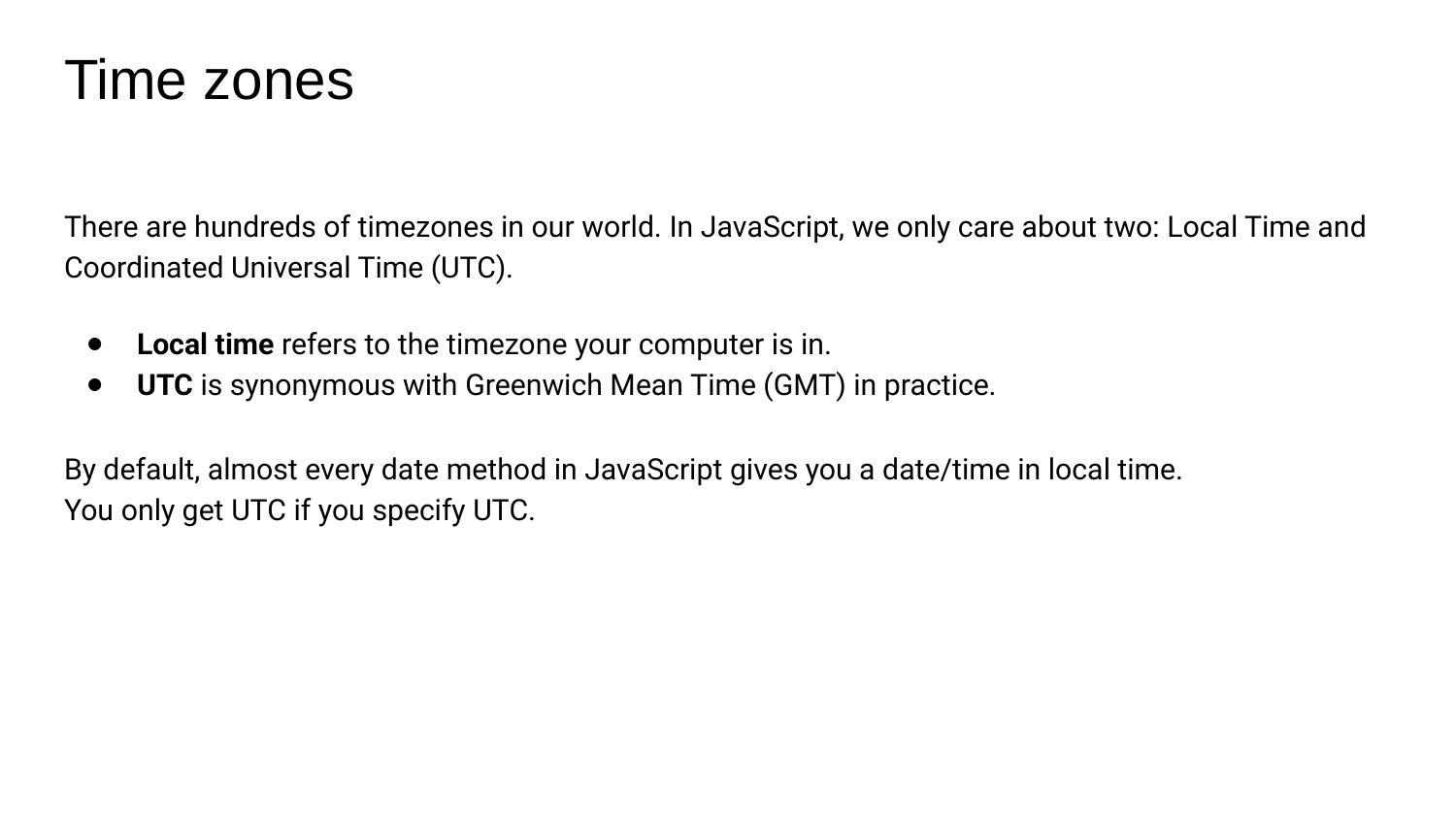

# Time zones
There are hundreds of timezones in our world. In JavaScript, we only care about two: Local Time and Coordinated Universal Time (UTC).
Local time refers to the timezone your computer is in.
UTC is synonymous with Greenwich Mean Time (GMT) in practice.
By default, almost every date method in JavaScript gives you a date/time in local time.
You only get UTC if you specify UTC.